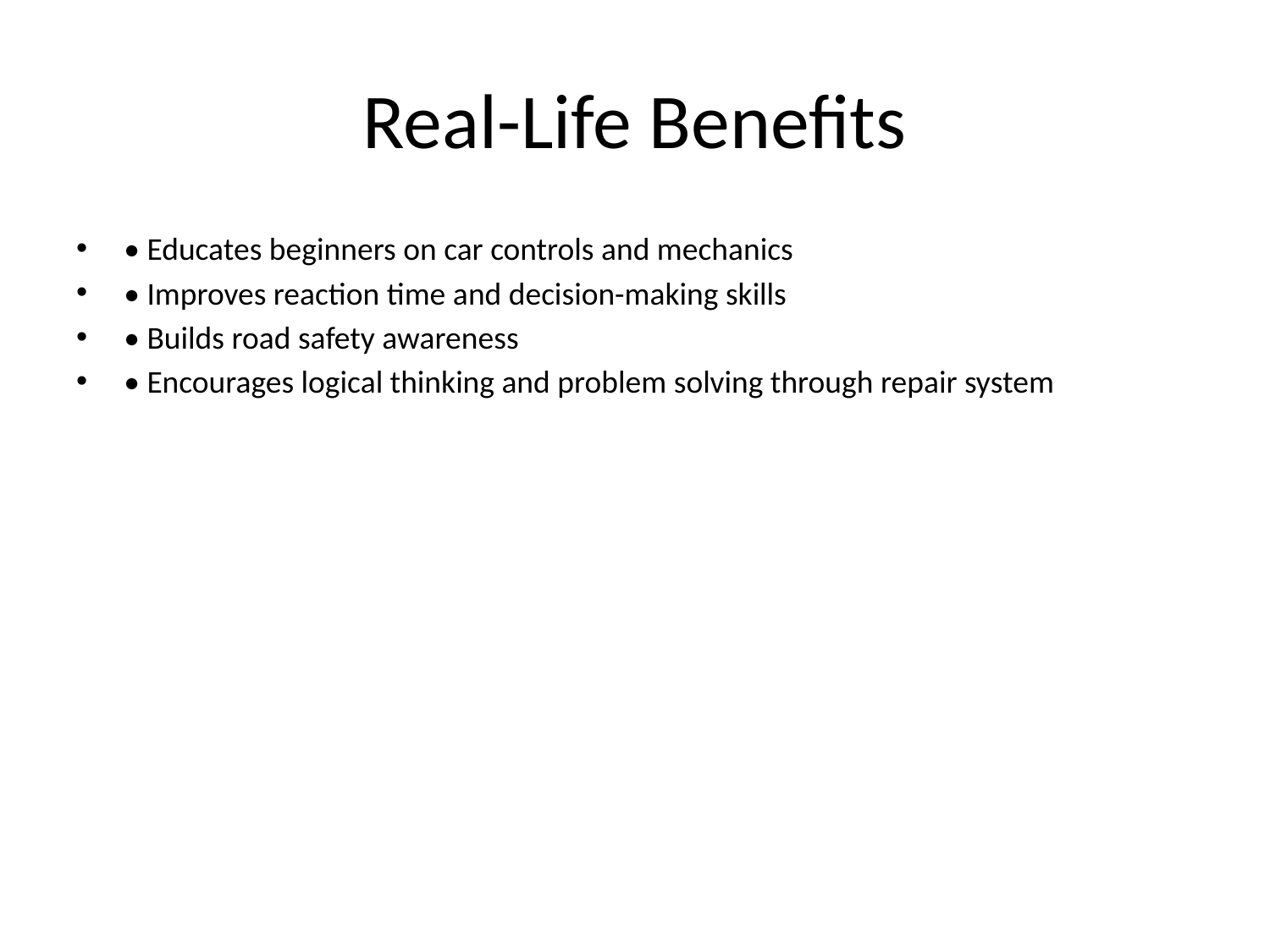

# Real-Life Benefits
• Educates beginners on car controls and mechanics
• Improves reaction time and decision-making skills
• Builds road safety awareness
• Encourages logical thinking and problem solving through repair system